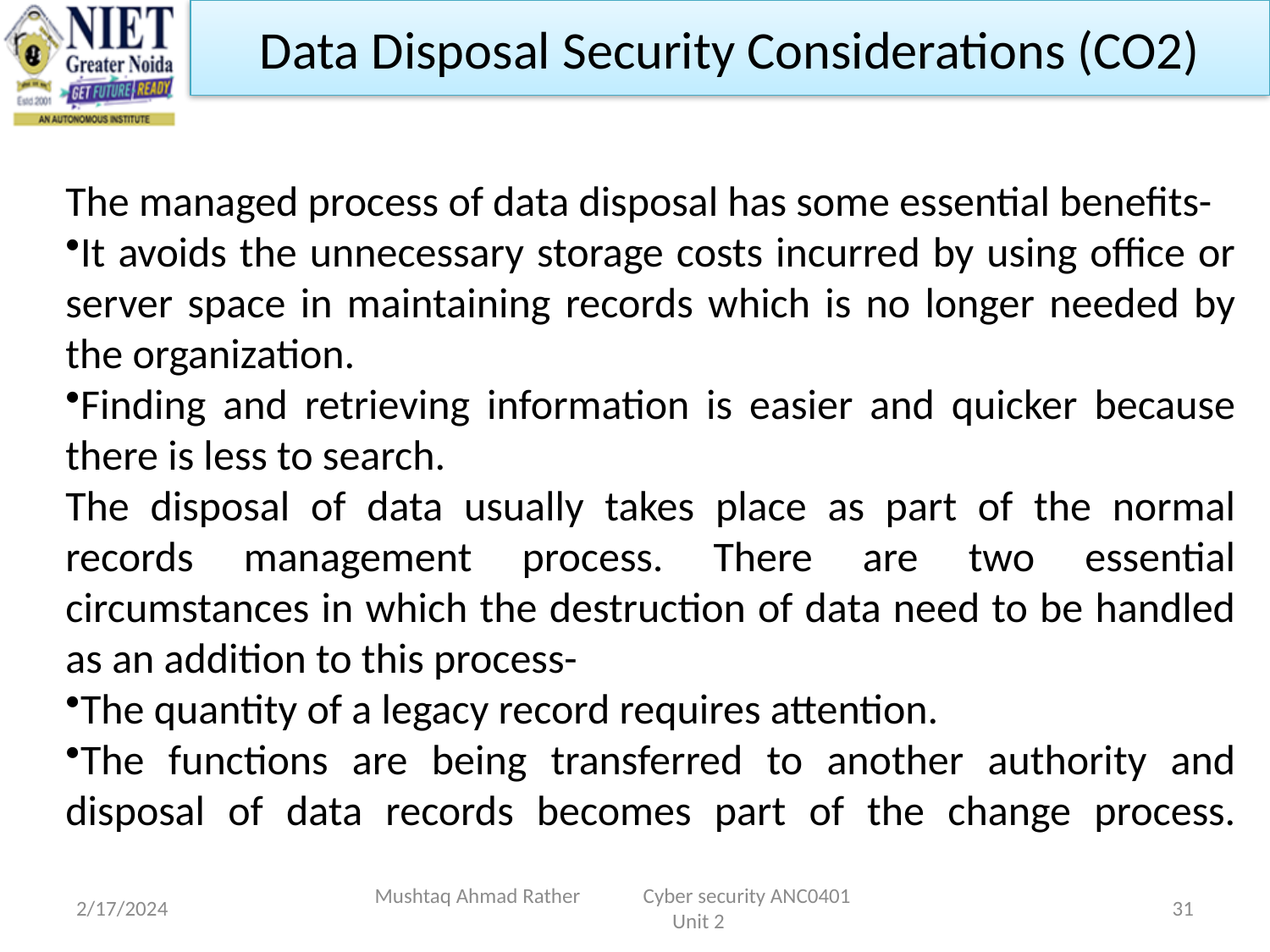

Data Disposal Security Considerations (CO2)
The managed process of data disposal has some essential benefits-
It avoids the unnecessary storage costs incurred by using office or server space in maintaining records which is no longer needed by the organization.
Finding and retrieving information is easier and quicker because there is less to search.
The disposal of data usually takes place as part of the normal records management process. There are two essential circumstances in which the destruction of data need to be handled as an addition to this process-
The quantity of a legacy record requires attention.
The functions are being transferred to another authority and disposal of data records becomes part of the change process.
2/17/2024
Mushtaq Ahmad Rather             Cyber security ANC0401                                    Unit 2
31